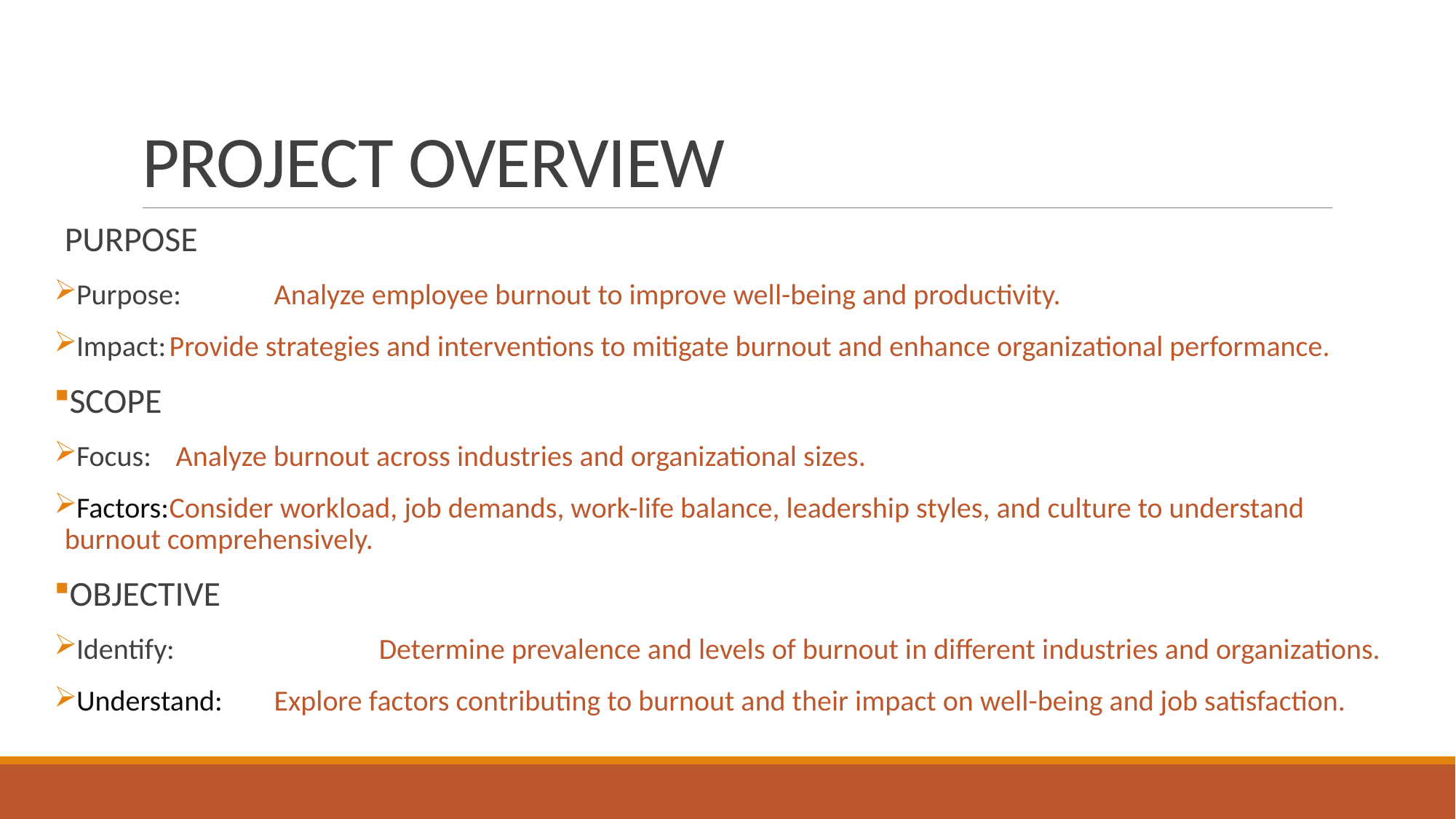

# PROJECT OVERVIEW
PURPOSE
Purpose:	Analyze employee burnout to improve well-being and productivity.
Impact:	Provide strategies and interventions to mitigate burnout and enhance organizational performance.
SCOPE
Focus:		 Analyze burnout across industries and organizational sizes.
Factors:	Consider workload, job demands, work-life balance, leadership styles, and culture to understand 					burnout comprehensively.
OBJECTIVE
Identify:	 	Determine prevalence and levels of burnout in different industries and organizations.
Understand: 	Explore factors contributing to burnout and their impact on well-being and job satisfaction.